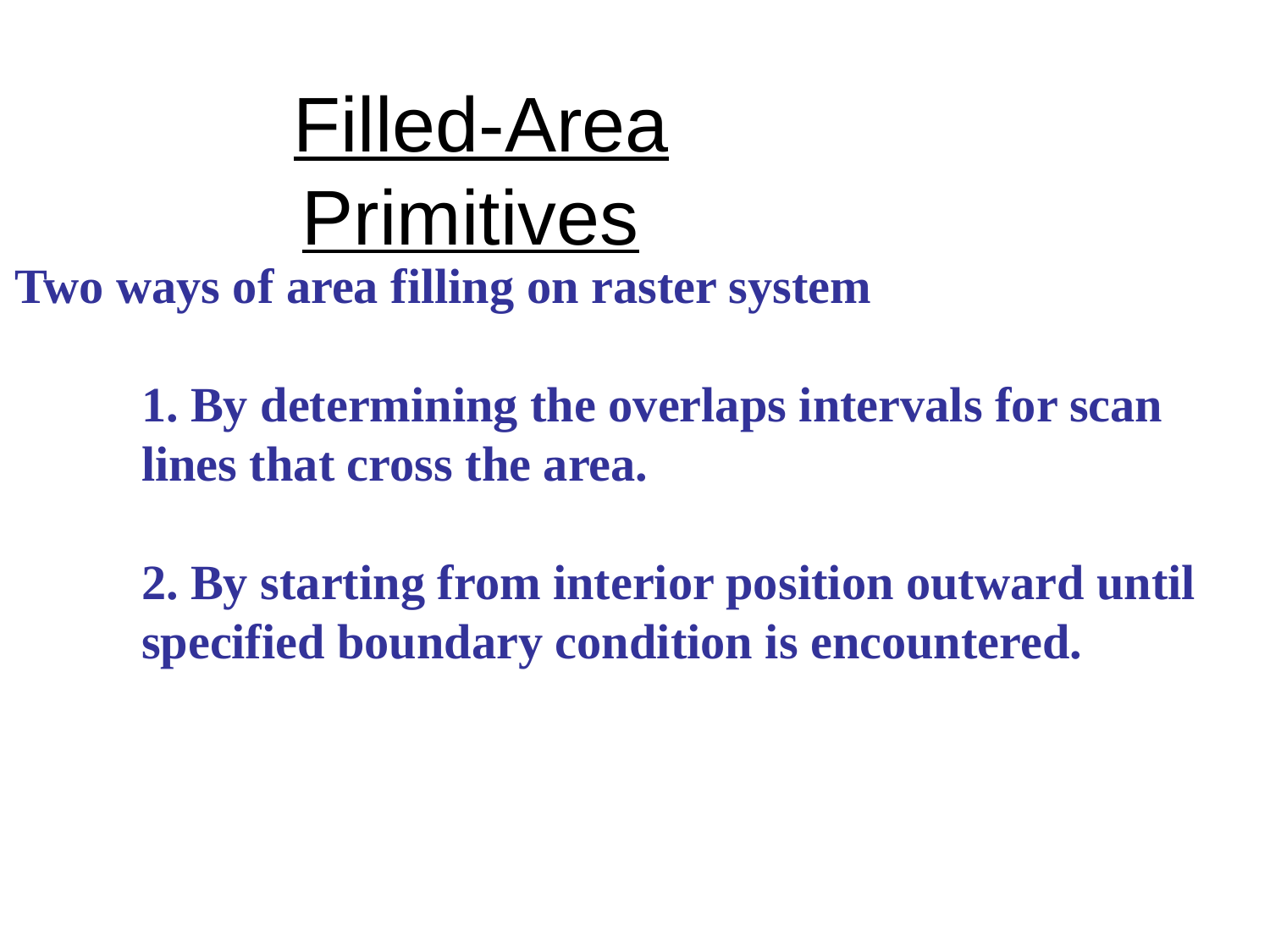

# Filled-Area Primitives

Two ways of area filling on raster system

	1. By determining the overlaps intervals for scan 	lines that cross the area.

	2. By starting from interior position outward until 	specified boundary condition is encountered.